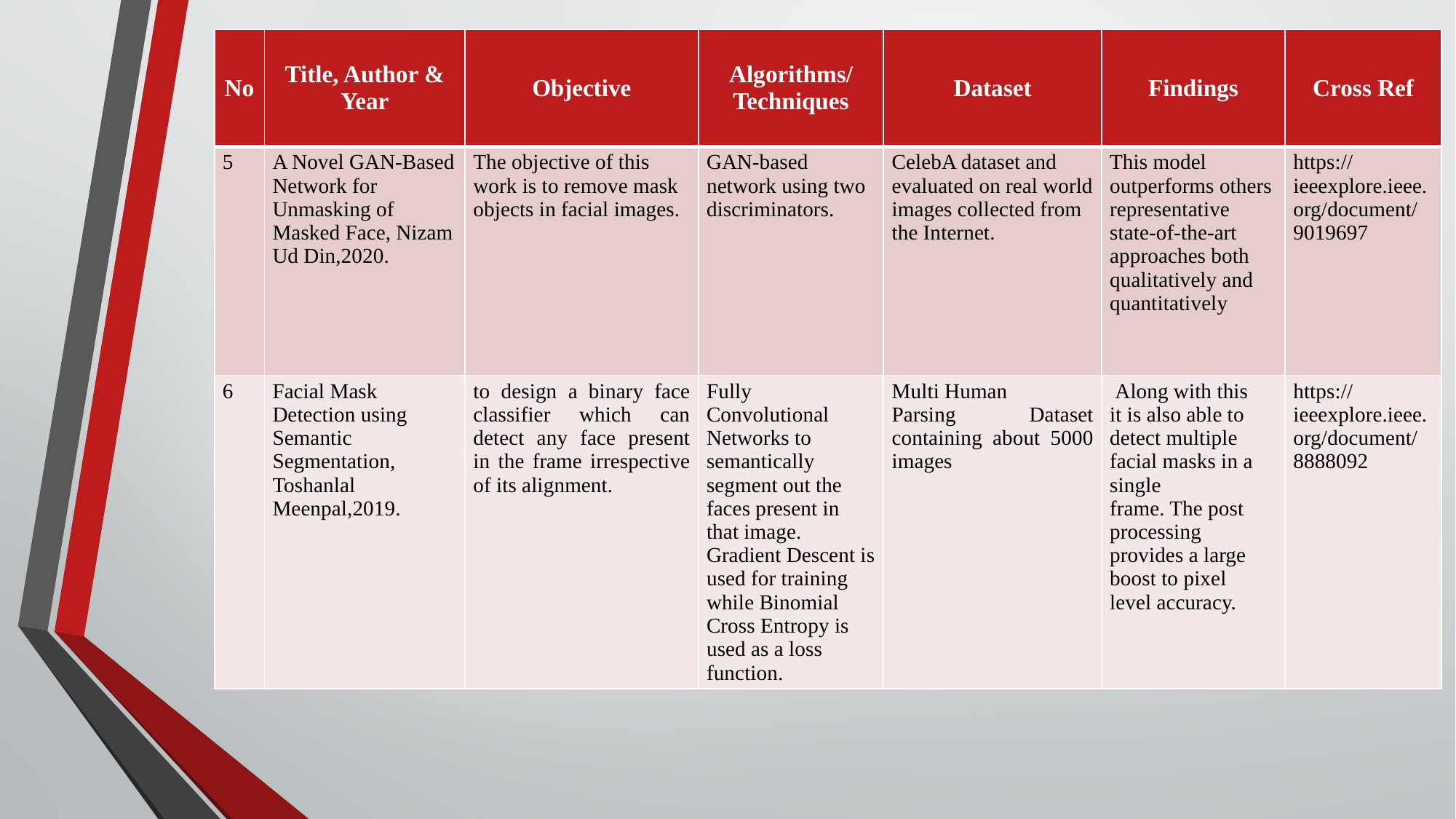

| No | Title, Author & Year | Objective | Algorithms/Techniques | Dataset | Findings | Cross Ref |
| --- | --- | --- | --- | --- | --- | --- |
| 5 | A Novel GAN-Based Network for Unmasking of Masked Face, Nizam Ud Din,2020. | The objective of this work is to remove mask objects in facial images. | GAN-based network using two discriminators. | CelebA dataset and evaluated on real world images collected from the Internet. | This model outperforms others representative state-of-the-art approaches both qualitatively and quantitatively | https://ieeexplore.ieee.org/document/9019697 |
| 6 | Facial Mask Detection using Semantic Segmentation, Toshanlal Meenpal,2019. | to design a binary face classifier which can detect any face present in the frame irrespective of its alignment. | Fully Convolutional Networks to semantically segment out the faces present in that image. Gradient Descent is used for training while Binomial Cross Entropy is used as a loss function. | Multi Human Parsing Dataset containing about 5000 images | Along with this it is also able to detect multiple facial masks in a single frame. The post processing provides a large boost to pixel level accuracy. | https://ieeexplore.ieee.org/document/8888092 |
#